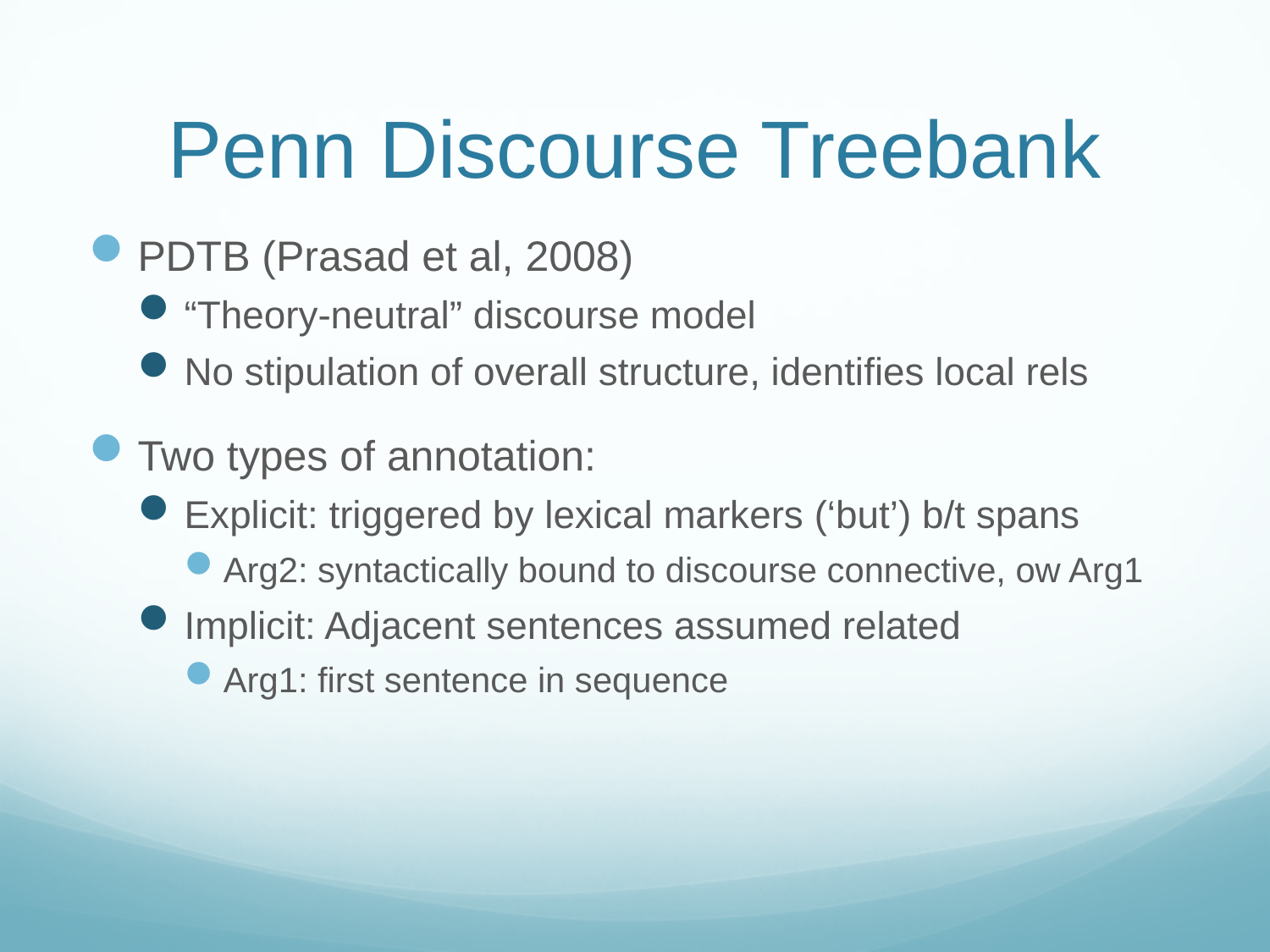

# Penn Discourse Treebank
PDTB (Prasad et al, 2008)
“Theory-neutral” discourse model
No stipulation of overall structure, identifies local rels
Two types of annotation:
Explicit: triggered by lexical markers (‘but’) b/t spans
Arg2: syntactically bound to discourse connective, ow Arg1
Implicit: Adjacent sentences assumed related
Arg1: first sentence in sequence